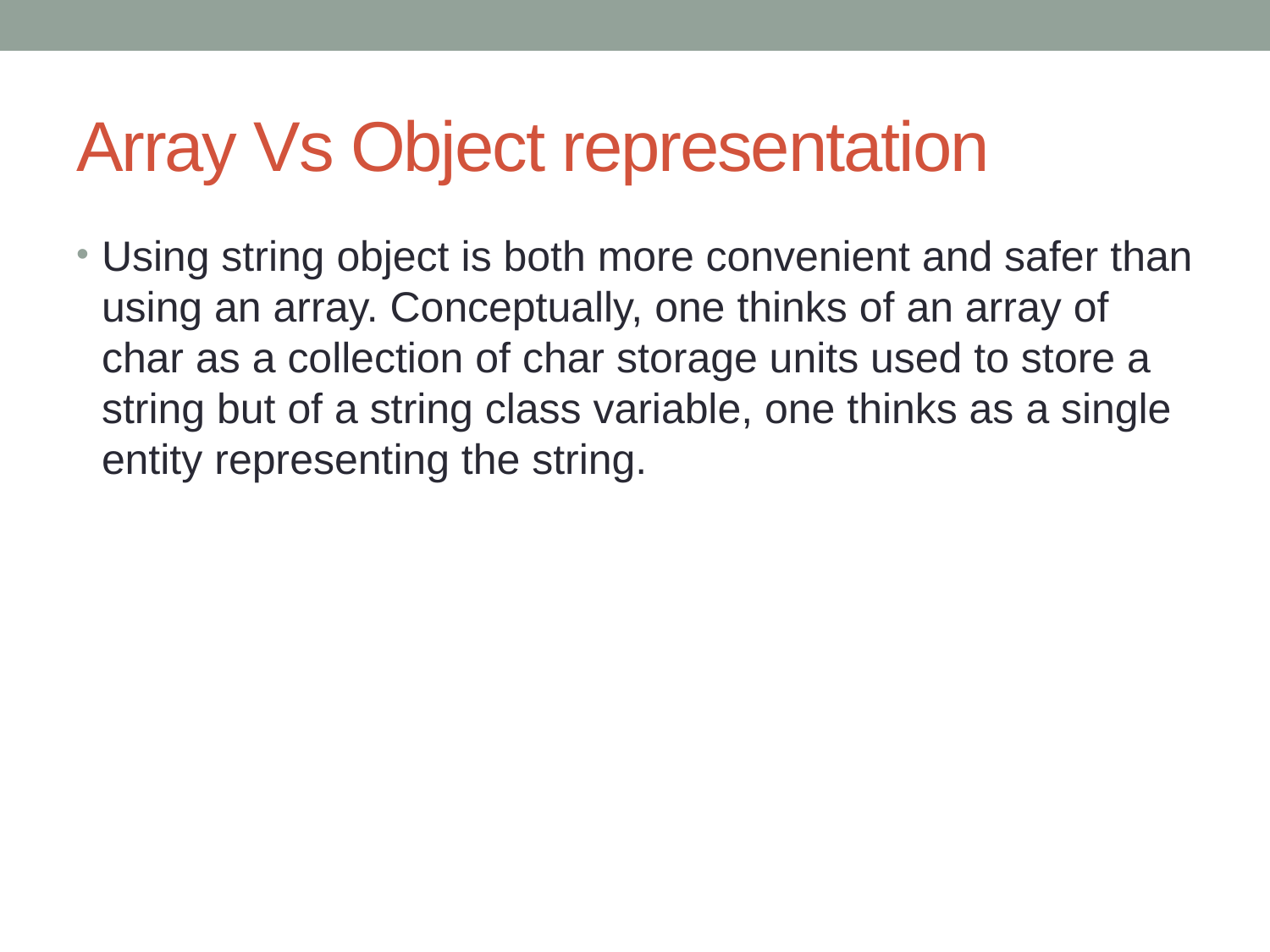

# Array Vs Object representation
Using string object is both more convenient and safer than using an array. Conceptually, one thinks of an array of char as a collection of char storage units used to store a string but of a string class variable, one thinks as a single entity representing the string.